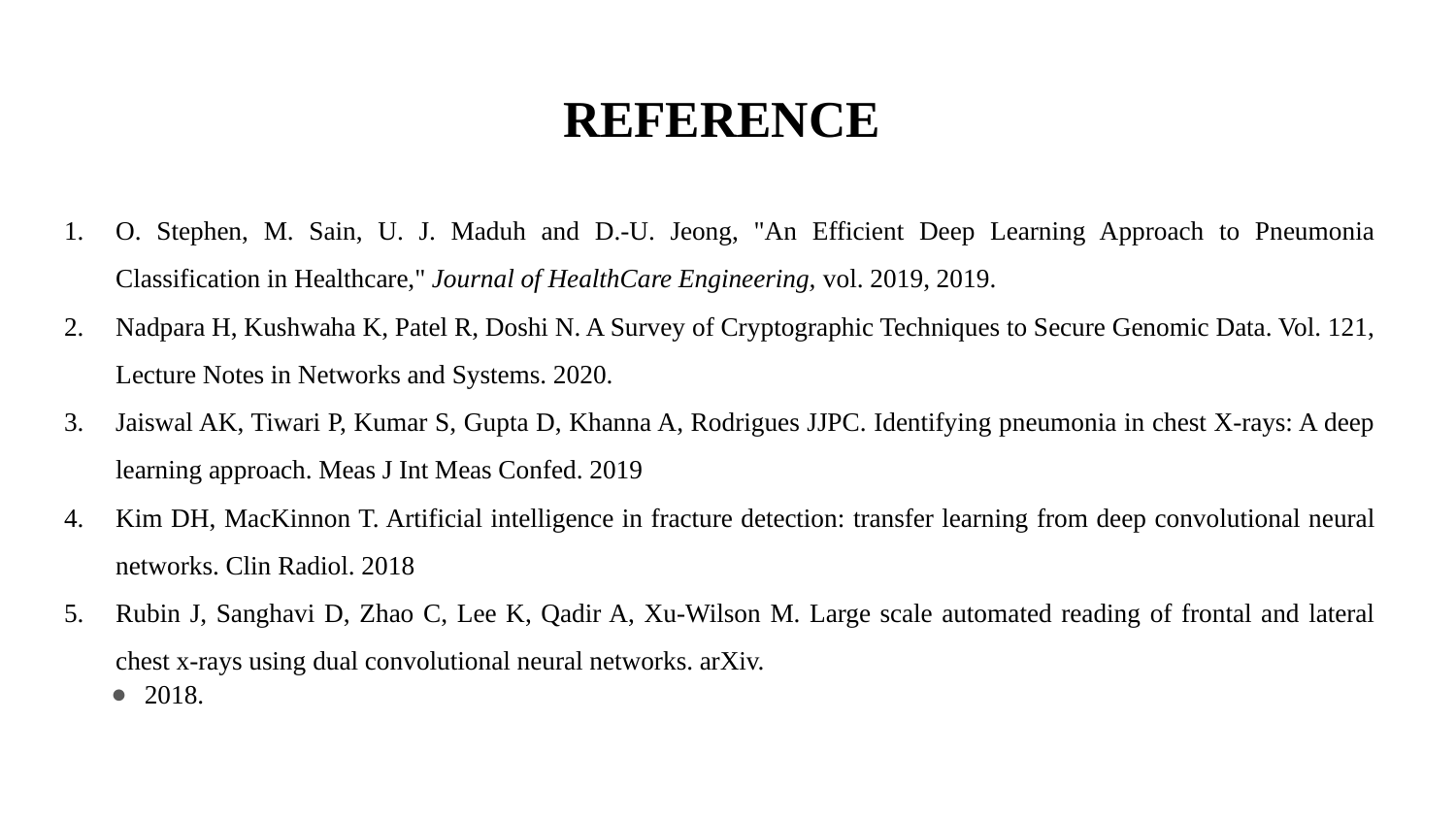

# REFERENCE
O. Stephen, M. Sain, U. J. Maduh and D.-U. Jeong, "An Efficient Deep Learning Approach to Pneumonia Classification in Healthcare," Journal of HealthCare Engineering, vol. 2019, 2019.
Nadpara H, Kushwaha K, Patel R, Doshi N. A Survey of Cryptographic Techniques to Secure Genomic Data. Vol. 121, Lecture Notes in Networks and Systems. 2020.
Jaiswal AK, Tiwari P, Kumar S, Gupta D, Khanna A, Rodrigues JJPC. Identifying pneumonia in chest X-rays: A deep learning approach. Meas J Int Meas Confed. 2019
Kim DH, MacKinnon T. Artificial intelligence in fracture detection: transfer learning from deep convolutional neural networks. Clin Radiol. 2018
Rubin J, Sanghavi D, Zhao C, Lee K, Qadir A, Xu-Wilson M. Large scale automated reading of frontal and lateral chest x-rays using dual convolutional neural networks. arXiv.
2018.